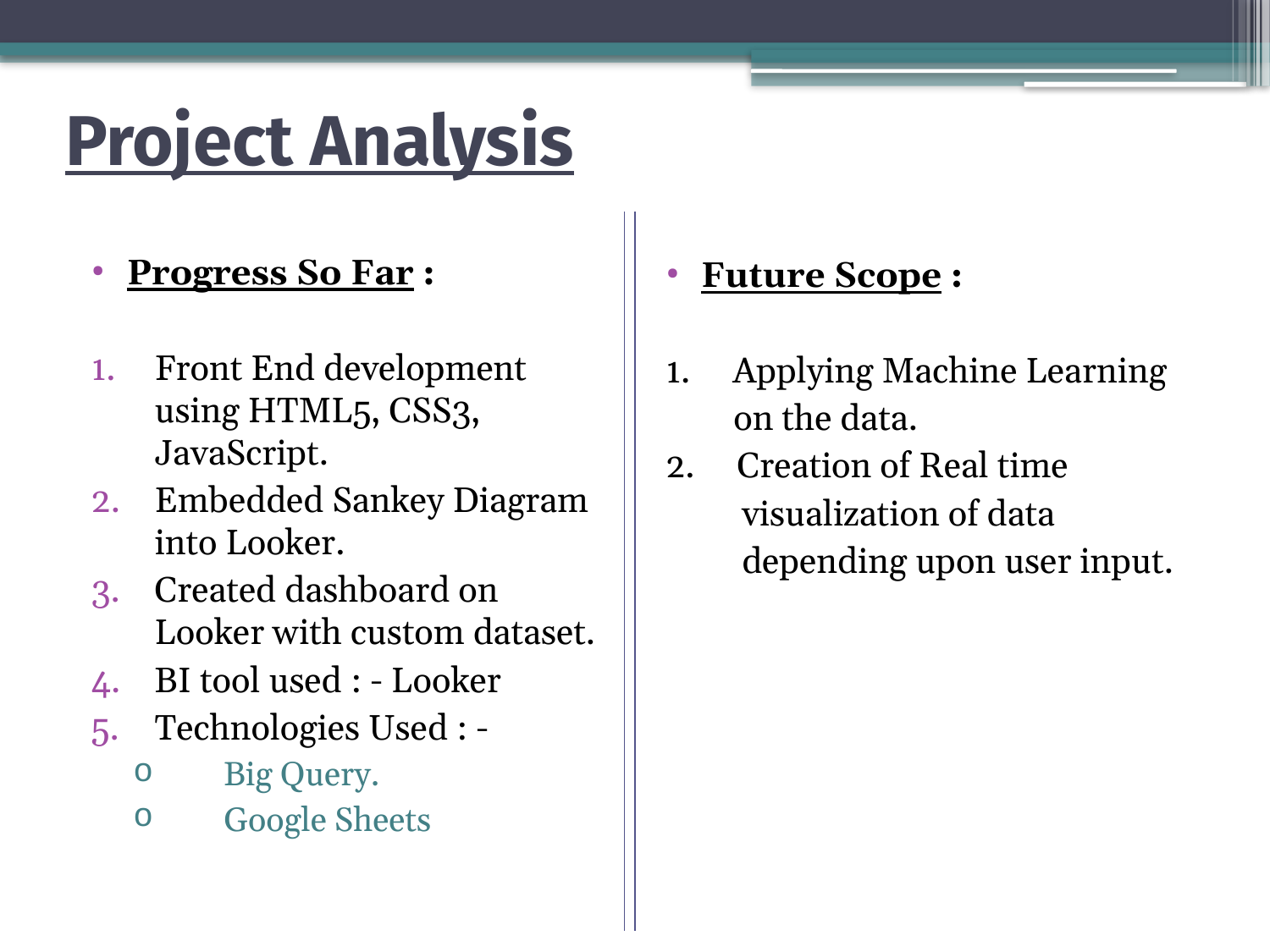

# Project Analysis
Progress So Far :

Front End development using HTML5, CSS3, JavaScript.
Embedded Sankey Diagram into Looker.
Created dashboard on Looker with custom dataset.
BI tool used : - Looker
Technologies Used : -
       Big Query.
       Google Sheets
Future Scope :

1.     Applying Machine Learning
        on the data.
2.     Creation of Real time
         visualization of data
         depending upon user input.